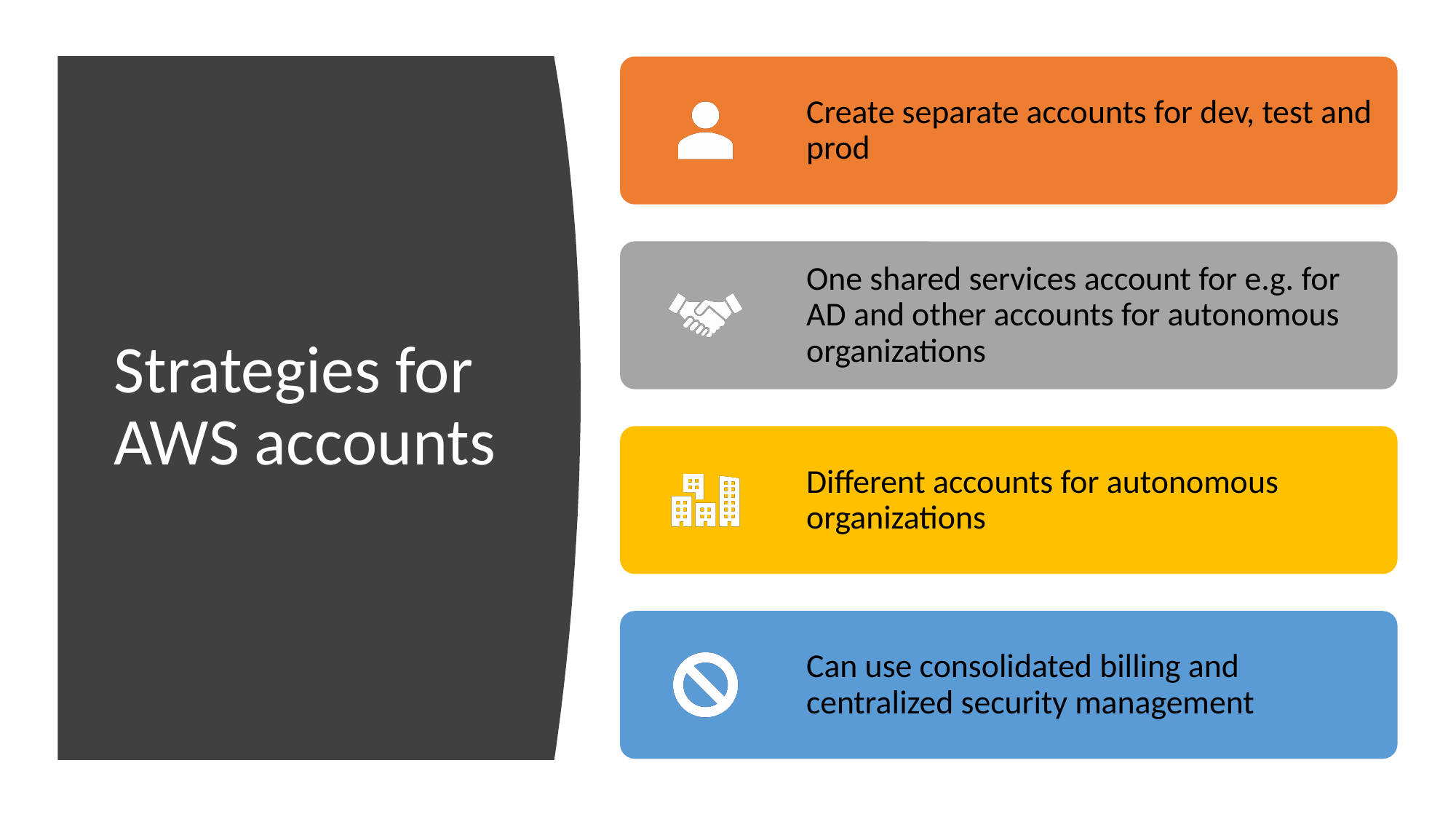

Create separate accounts for dev, test and prod
One shared services account for e.g. for AD and other accounts for autonomous organizations
Different accounts for autonomous organizations
Can use consolidated billing and centralized security management

# Strategies for AWS accounts